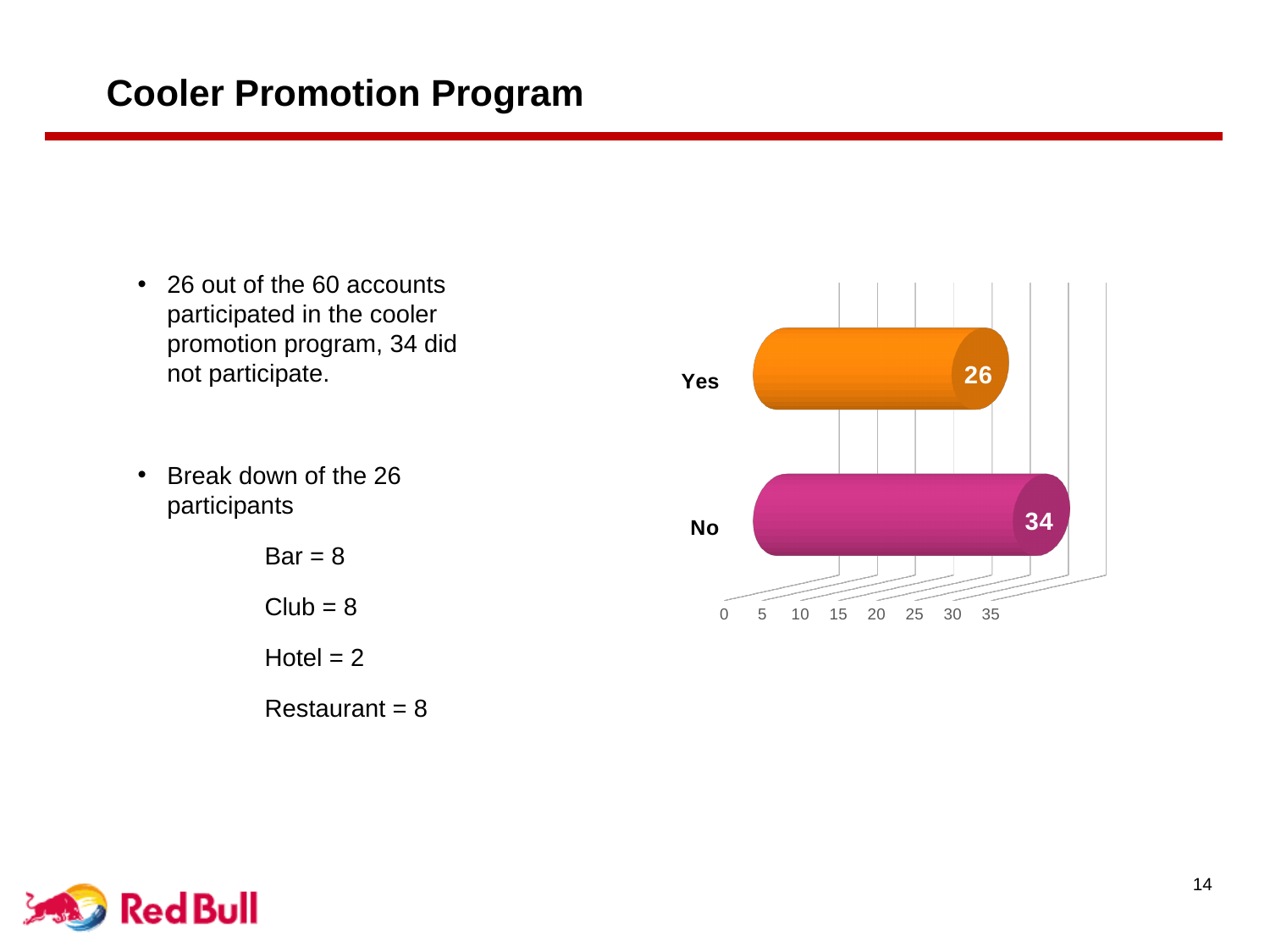

# Cooler Promotion Program

26 out of the 60 accounts participated in the cooler promotion program, 34 did not participate.

Break down of the 26 participants
	Bar = 8
	Club = 8
	Hotel = 2
	Restaurant = 8

[unsupported chart]